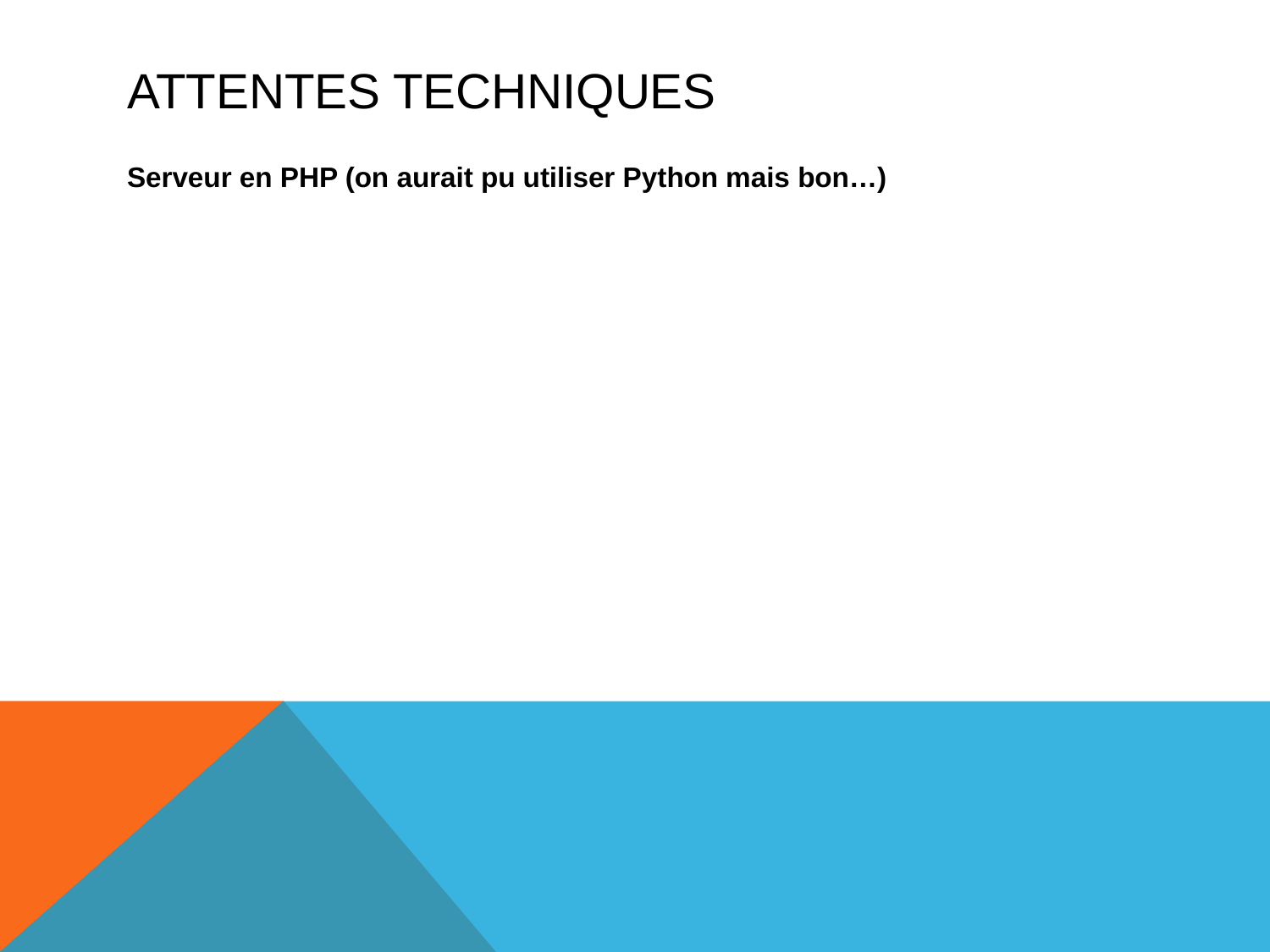

# Attentes Techniques
Serveur en PHP (on aurait pu utiliser Python mais bon…)